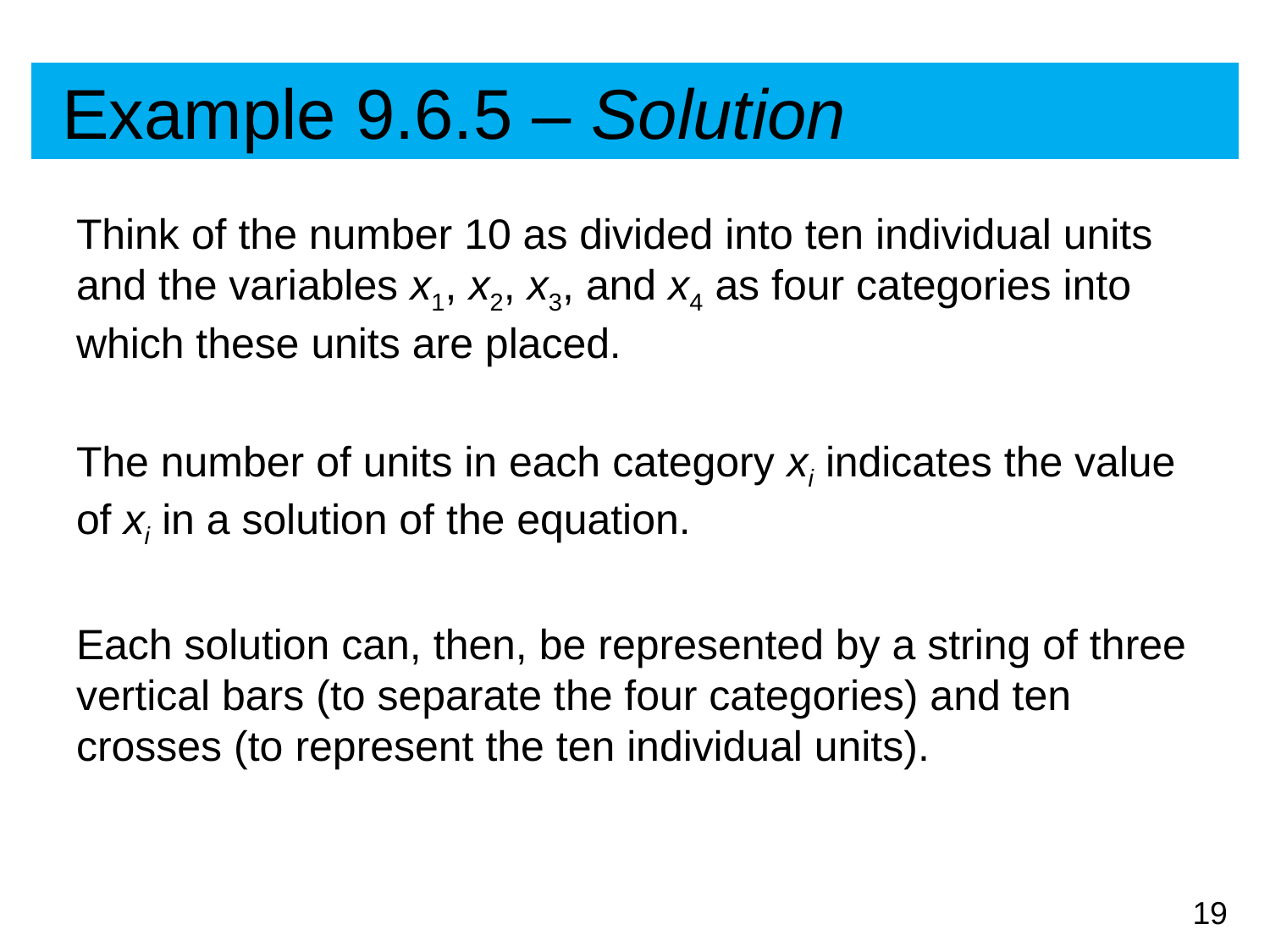

# Example 9.6.5 – Solution
Think of the number 10 as divided into ten individual units and the variables x1, x2, x3, and x4 as four categories into which these units are placed.

The number of units in each category xi indicates the value of xi in a solution of the equation.

Each solution can, then, be represented by a string of three vertical bars (to separate the four categories) and ten crosses (to represent the ten individual units).